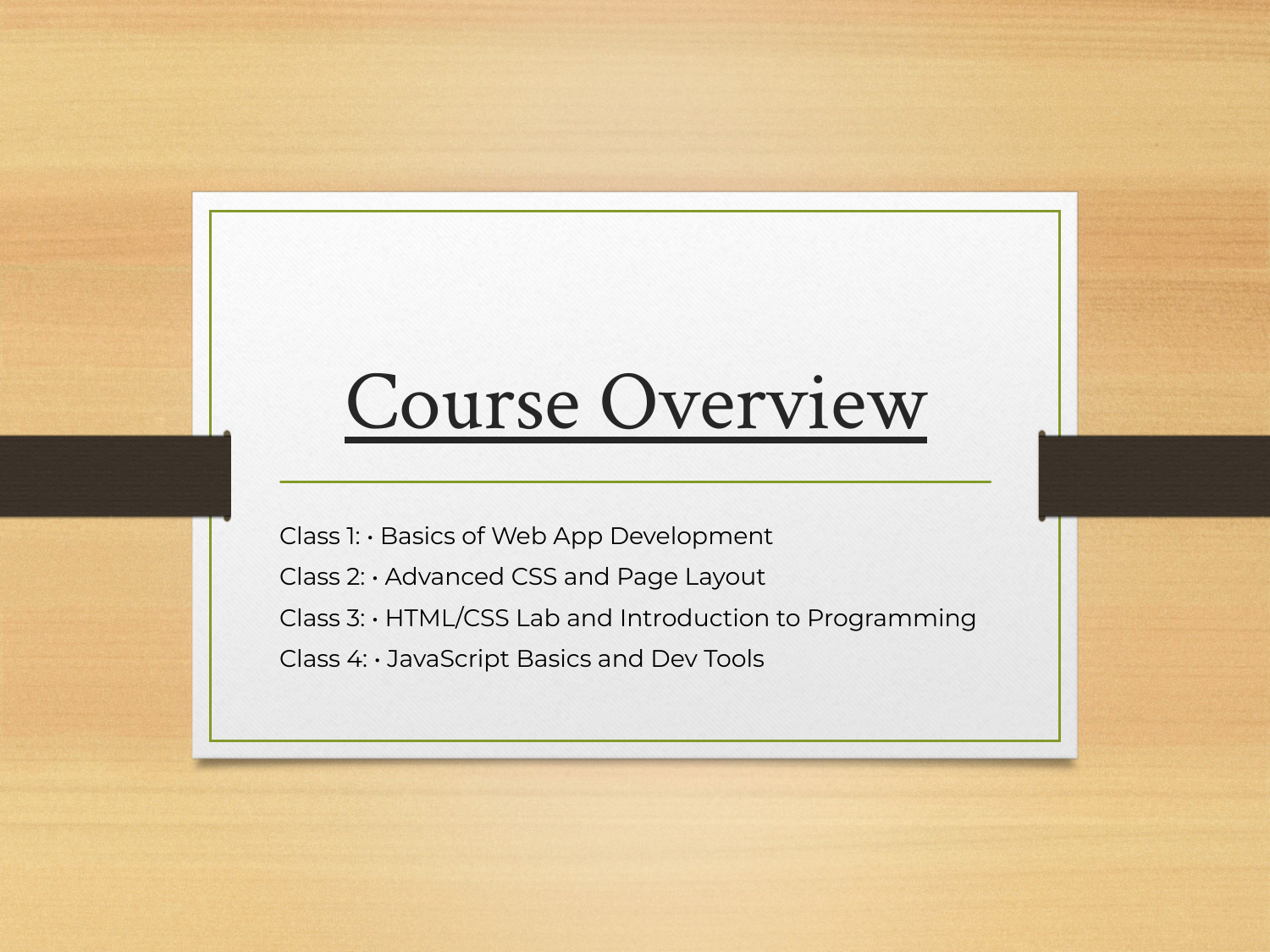

# Course Overview
Class 1: • Basics of Web App Development
Class 2: • Advanced CSS and Page Layout
Class 3: • HTML/CSS Lab and Introduction to Programming
Class 4: • JavaScript Basics and Dev Tools